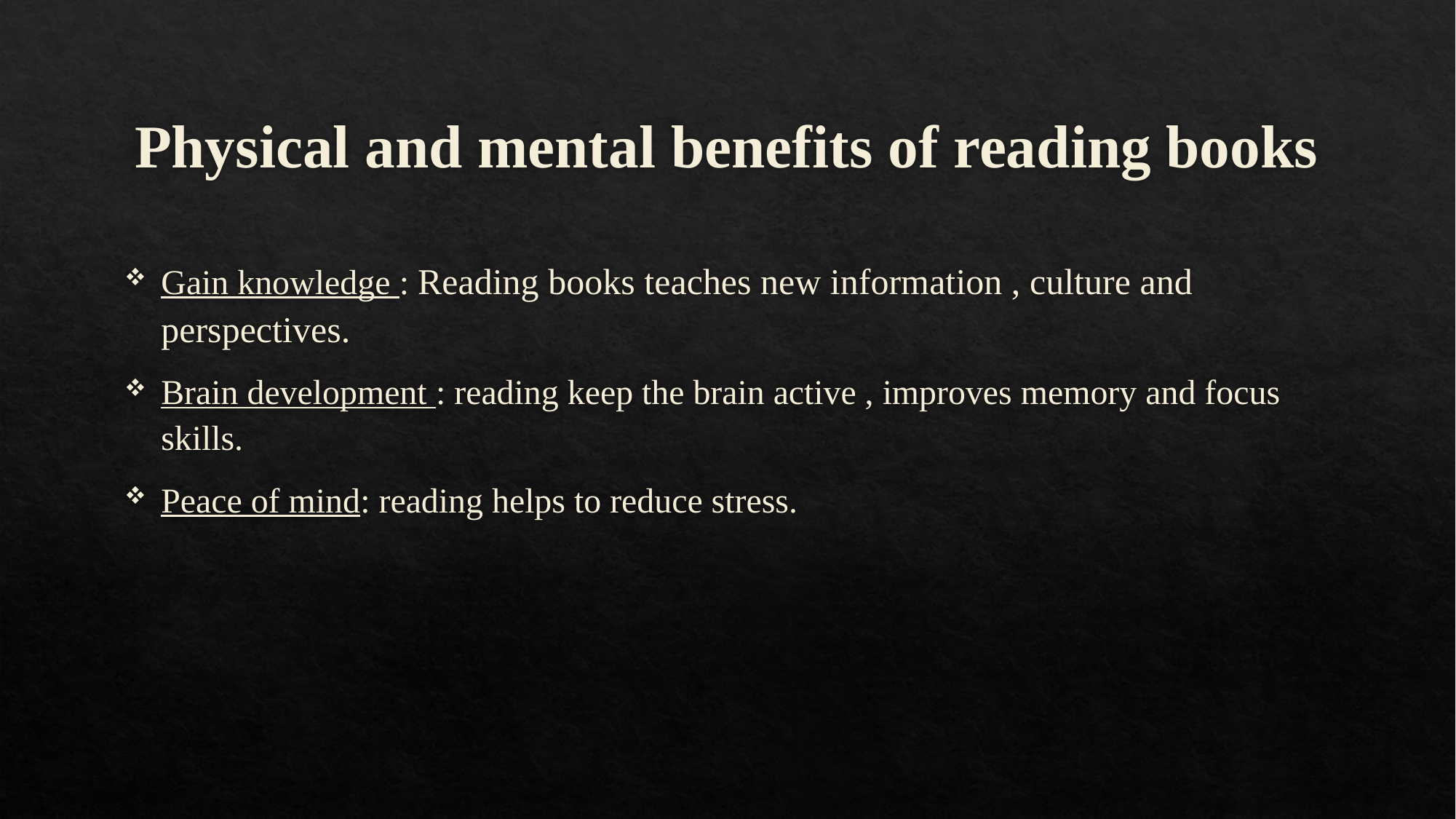

# Physical and mental benefits of reading books
Gain knowledge : Reading books teaches new information , culture and  perspectives.
Brain development : reading keep the brain active , improves memory and focus skills.
Peace of mind: reading helps to reduce stress.